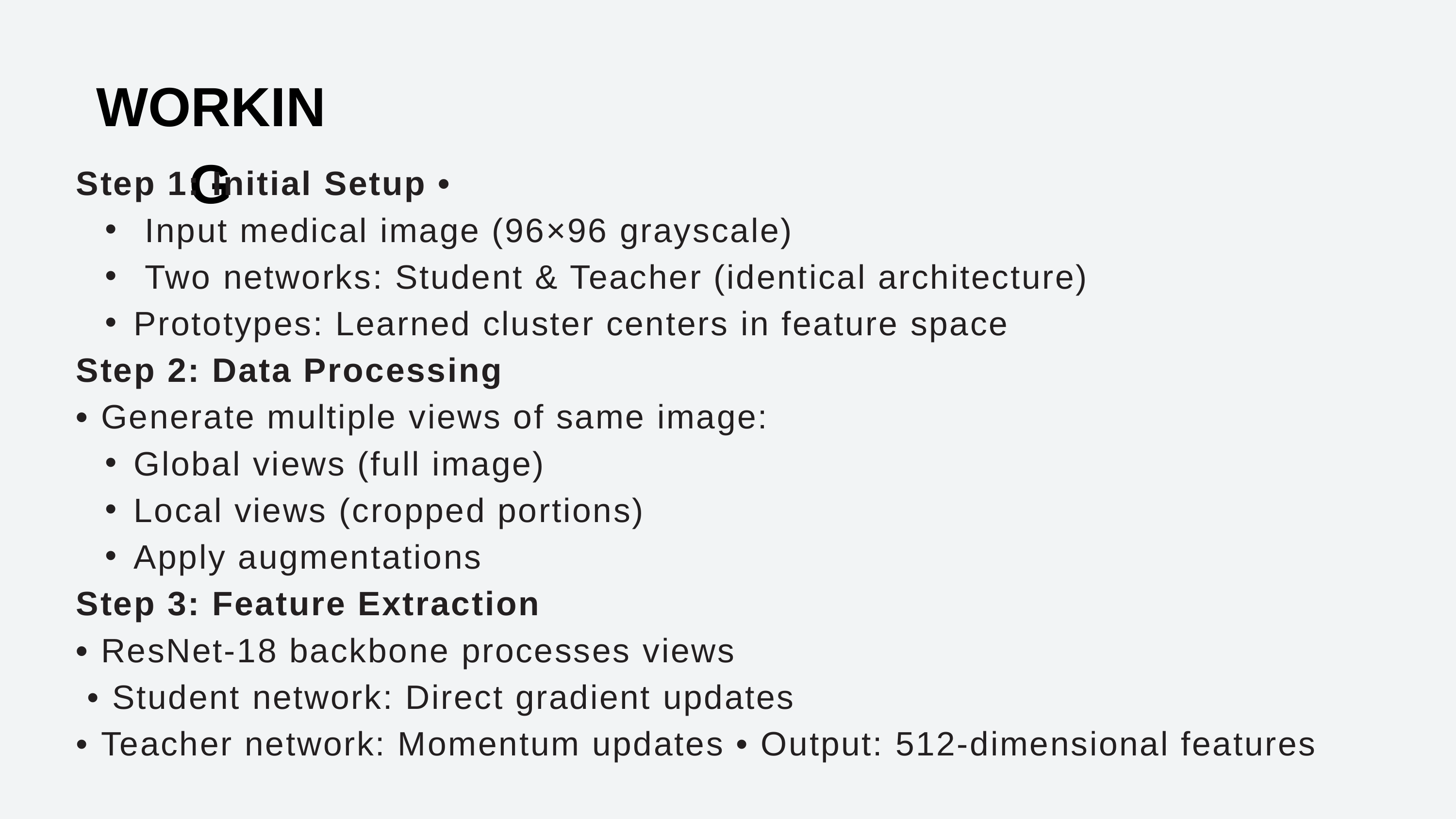

WORKING
Step 1: Initial Setup •
 Input medical image (96×96 grayscale)
 Two networks: Student & Teacher (identical architecture)
Prototypes: Learned cluster centers in feature space
Step 2: Data Processing
• Generate multiple views of same image:
Global views (full image)
Local views (cropped portions)
Apply augmentations
Step 3: Feature Extraction
• ResNet-18 backbone processes views
 • Student network: Direct gradient updates
• Teacher network: Momentum updates • Output: 512-dimensional features